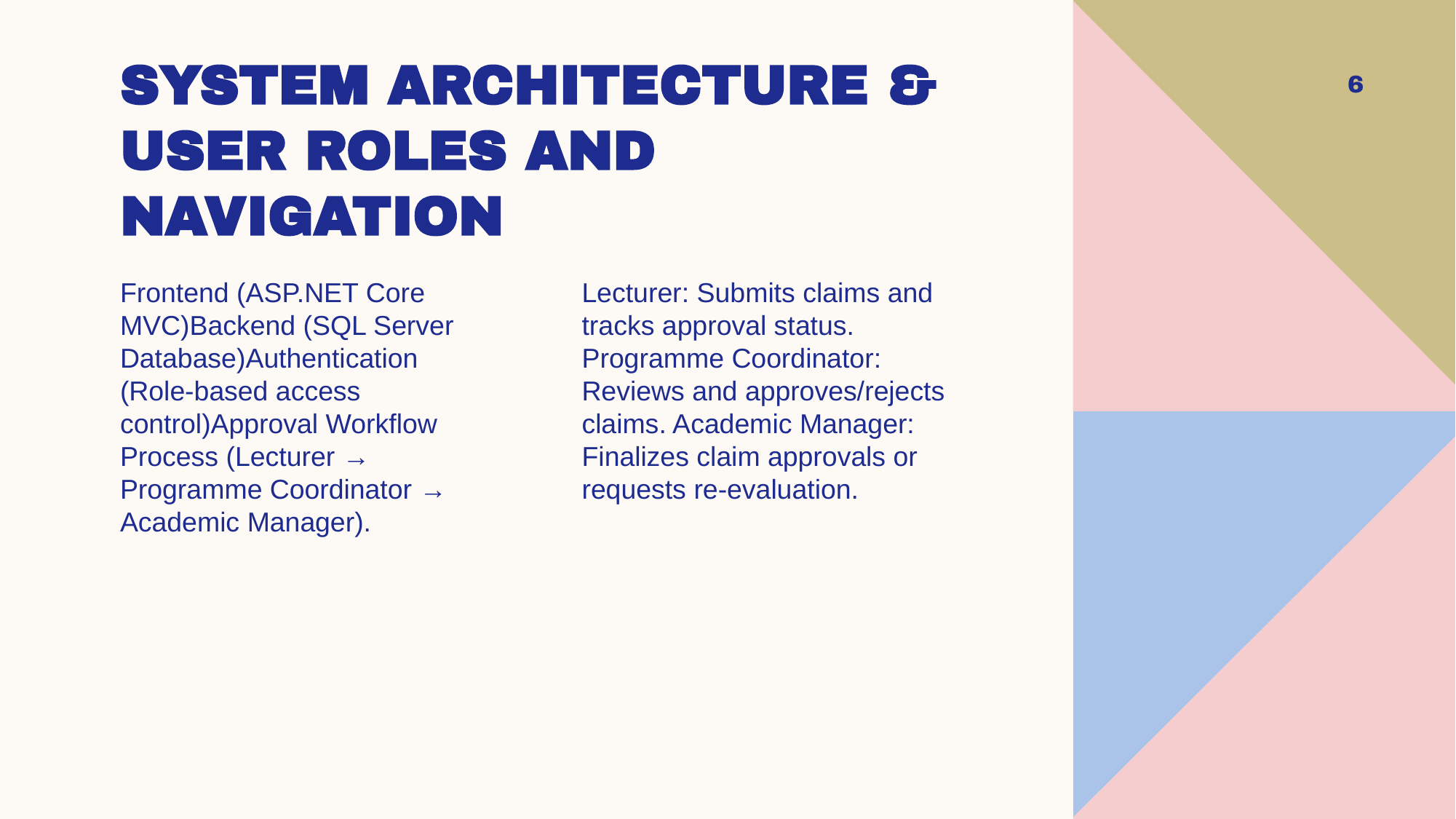

6
# System Architecture & User Roles and Navigation
Frontend (ASP.NET Core MVC)Backend (SQL Server Database)Authentication (Role-based access control)Approval Workflow Process (Lecturer → Programme Coordinator → Academic Manager).
Lecturer: Submits claims and tracks approval status. Programme Coordinator: Reviews and approves/rejects claims. Academic Manager: Finalizes claim approvals or requests re-evaluation.